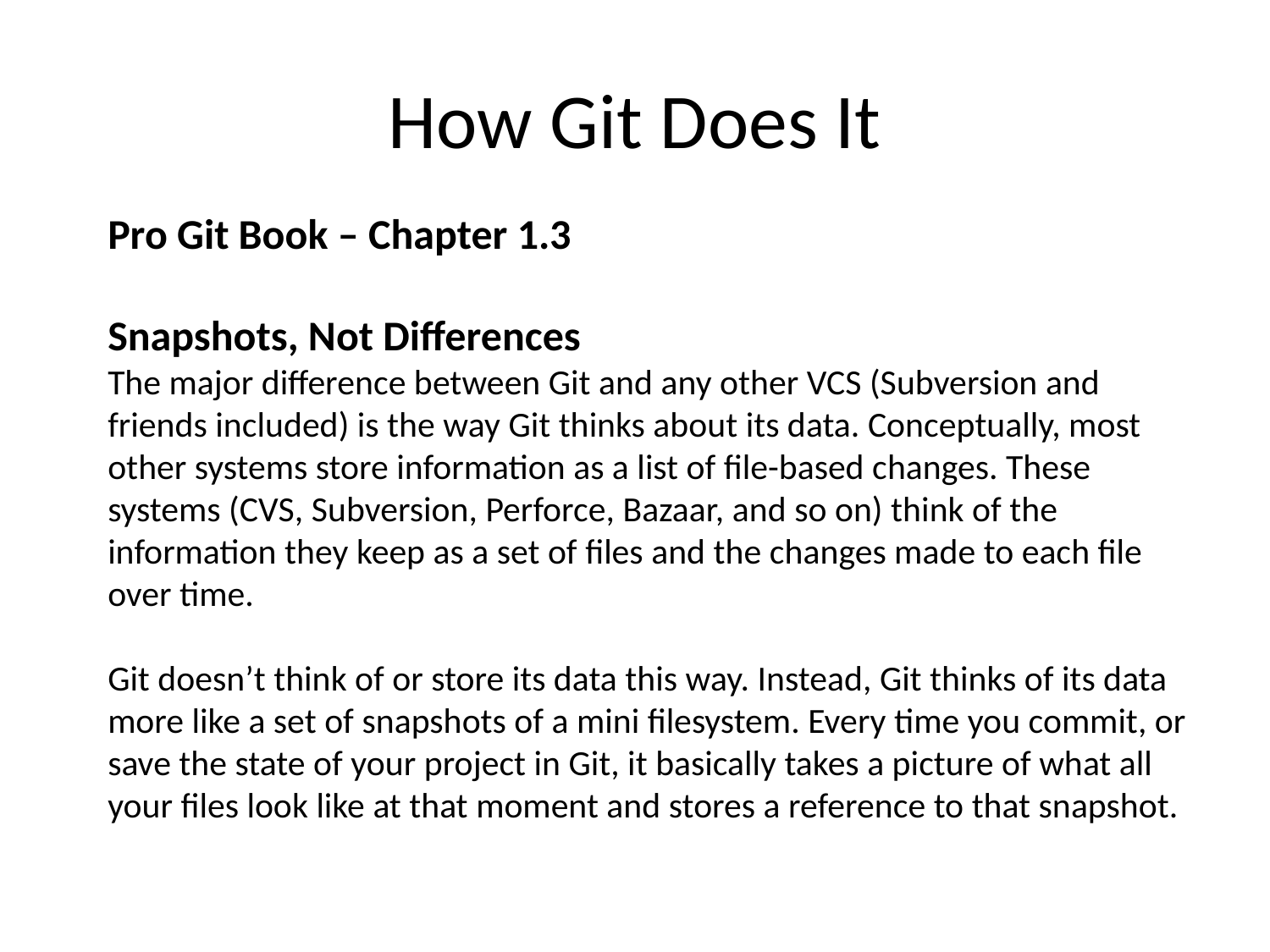

# How Git Does It
Pro Git Book – Chapter 1.3

Snapshots, Not Differences
The major difference between Git and any other VCS (Subversion and friends included) is the way Git thinks about its data. Conceptually, most other systems store information as a list of file-based changes. These systems (CVS, Subversion, Perforce, Bazaar, and so on) think of the information they keep as a set of files and the changes made to each file over time.

Git doesn’t think of or store its data this way. Instead, Git thinks of its data more like a set of snapshots of a mini filesystem. Every time you commit, or save the state of your project in Git, it basically takes a picture of what all your files look like at that moment and stores a reference to that snapshot.